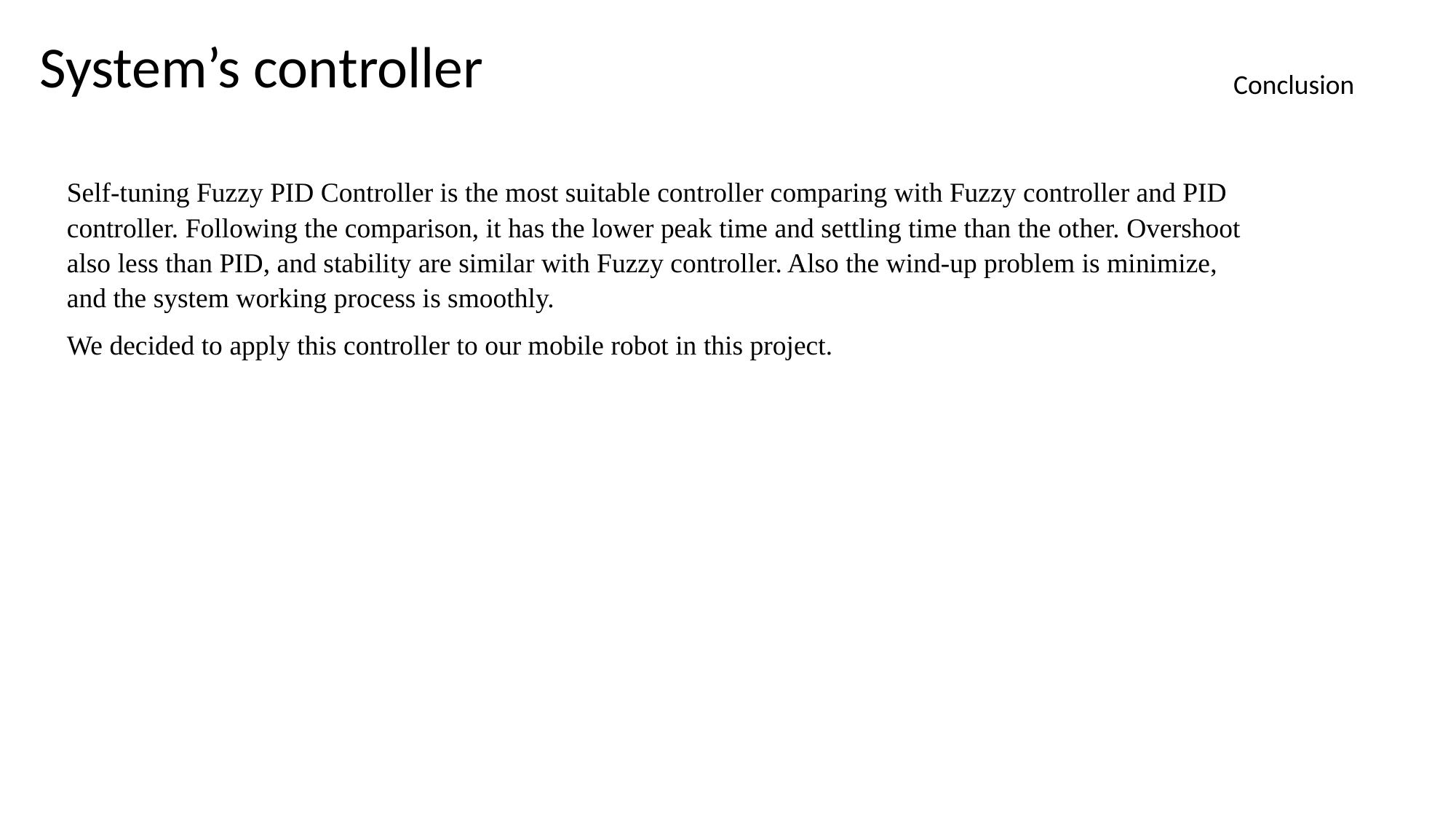

# System’s controller
Conclusion
Self-tuning Fuzzy PID Controller is the most suitable controller comparing with Fuzzy controller and PID controller. Following the comparison, it has the lower peak time and settling time than the other. Overshoot also less than PID, and stability are similar with Fuzzy controller. Also the wind-up problem is minimize, and the system working process is smoothly.
We decided to apply this controller to our mobile robot in this project.